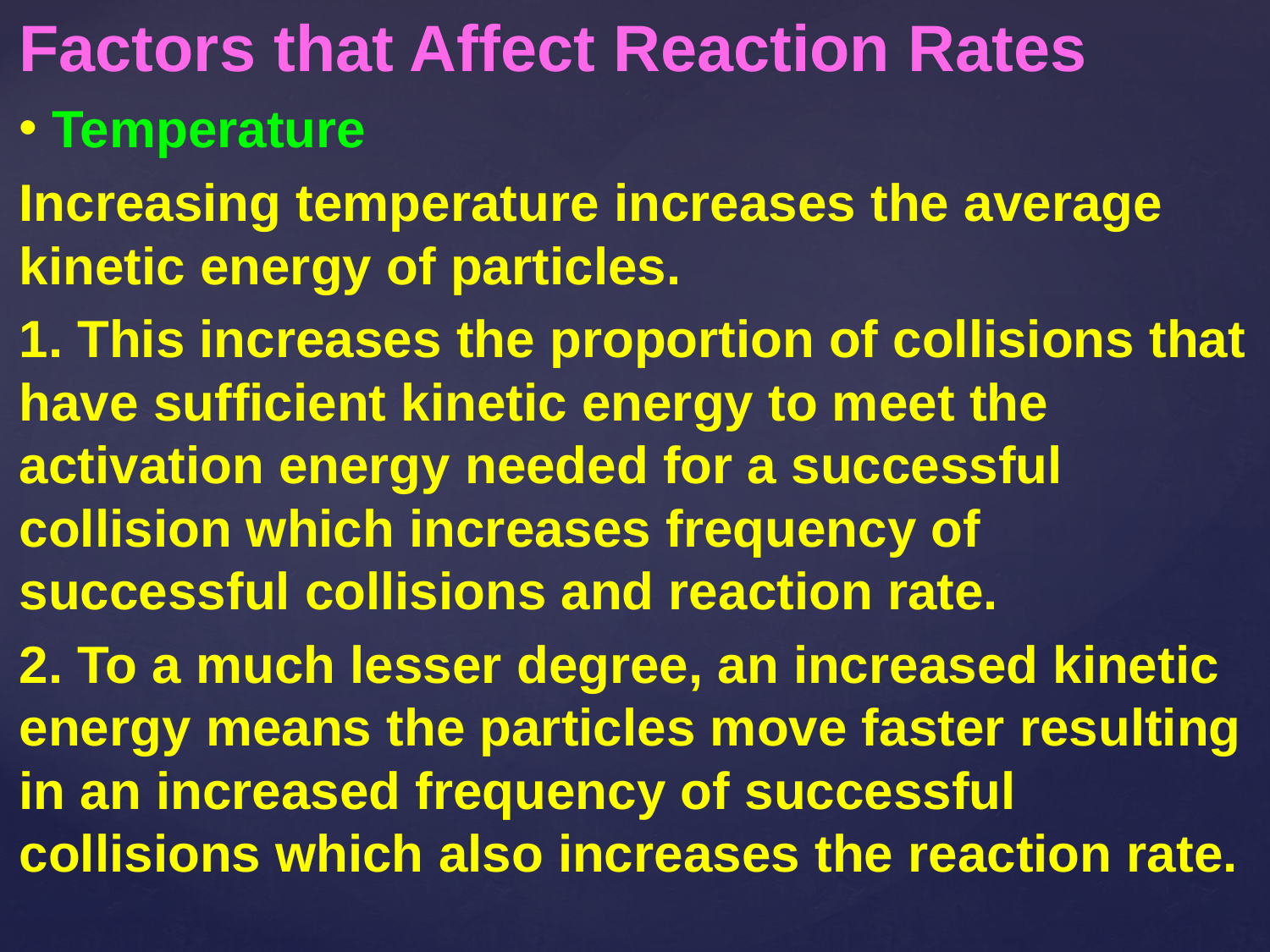

Factors that Affect Reaction Rates
Temperature
Increasing temperature increases the average kinetic energy of particles.
1. This increases the proportion of collisions that have sufficient kinetic energy to meet the activation energy needed for a successful collision which increases frequency of successful collisions and reaction rate.
2. To a much lesser degree, an increased kinetic energy means the particles move faster resulting in an increased frequency of successful collisions which also increases the reaction rate.